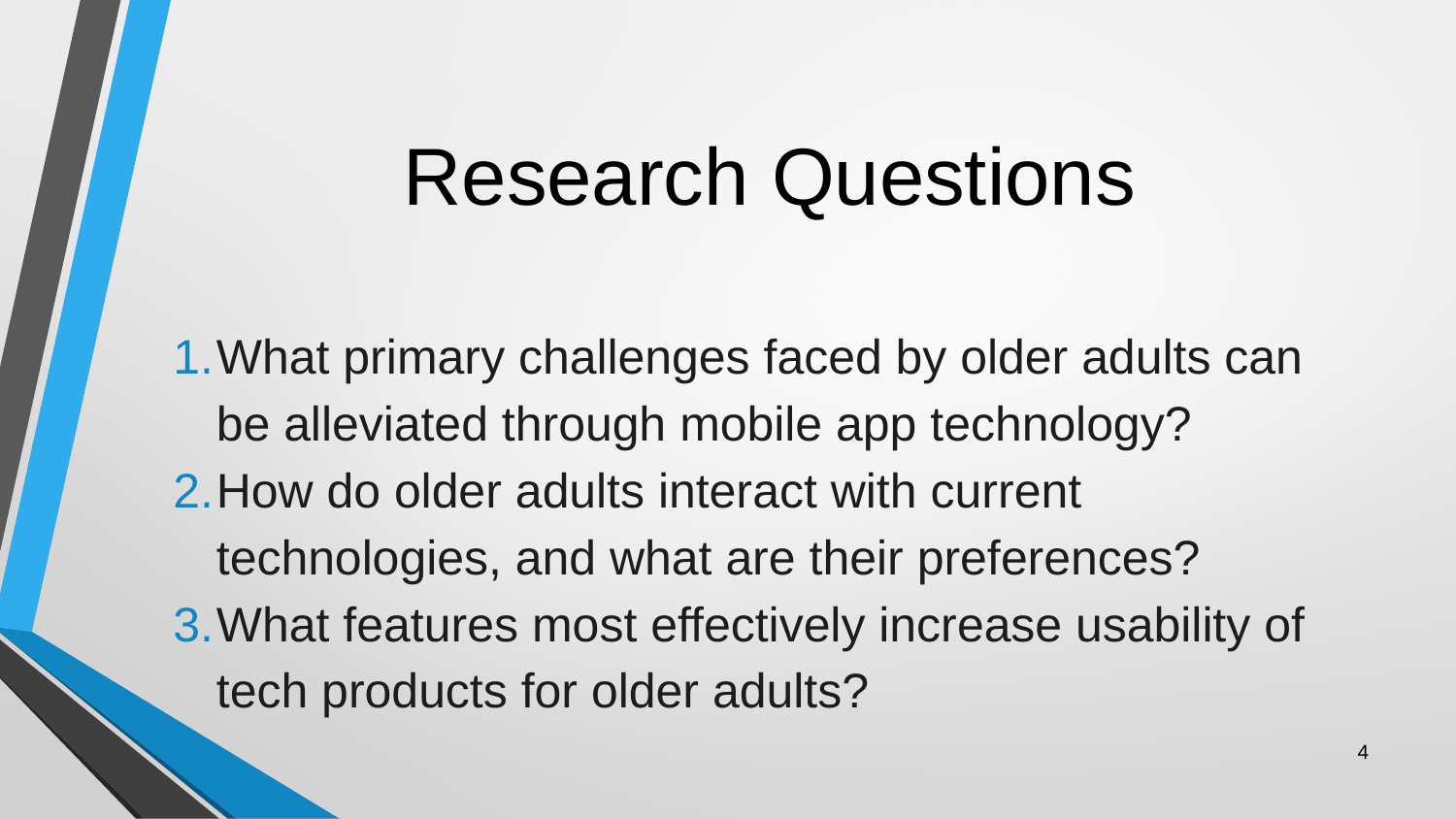

# Research Questions
What primary challenges faced by older adults can be alleviated through mobile app technology?
How do older adults interact with current technologies, and what are their preferences?
What features most effectively increase usability of tech products for older adults?
4